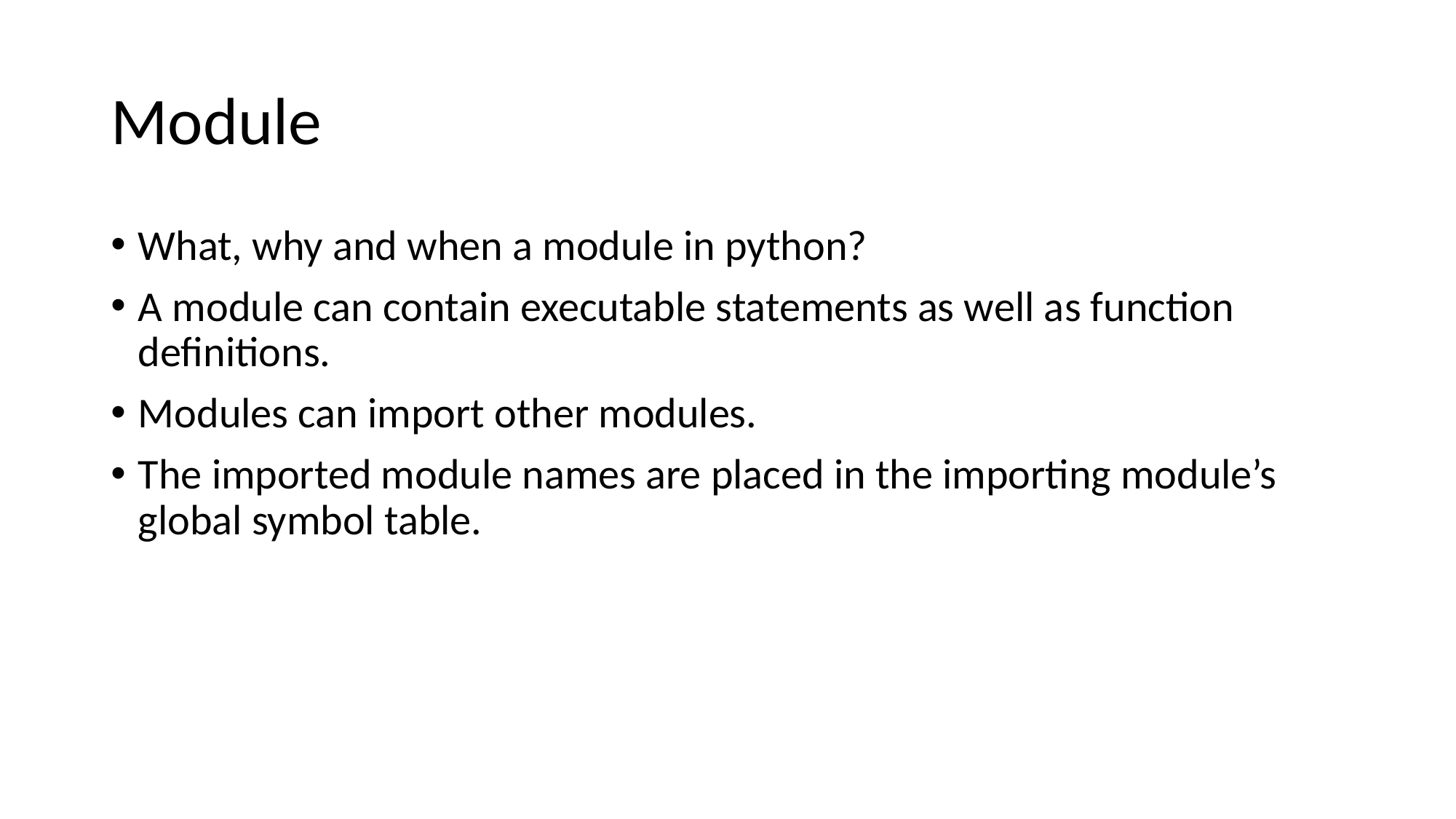

# Module
What, why and when a module in python?
A module can contain executable statements as well as function definitions.
Modules can import other modules.
The imported module names are placed in the importing module’s global symbol table.